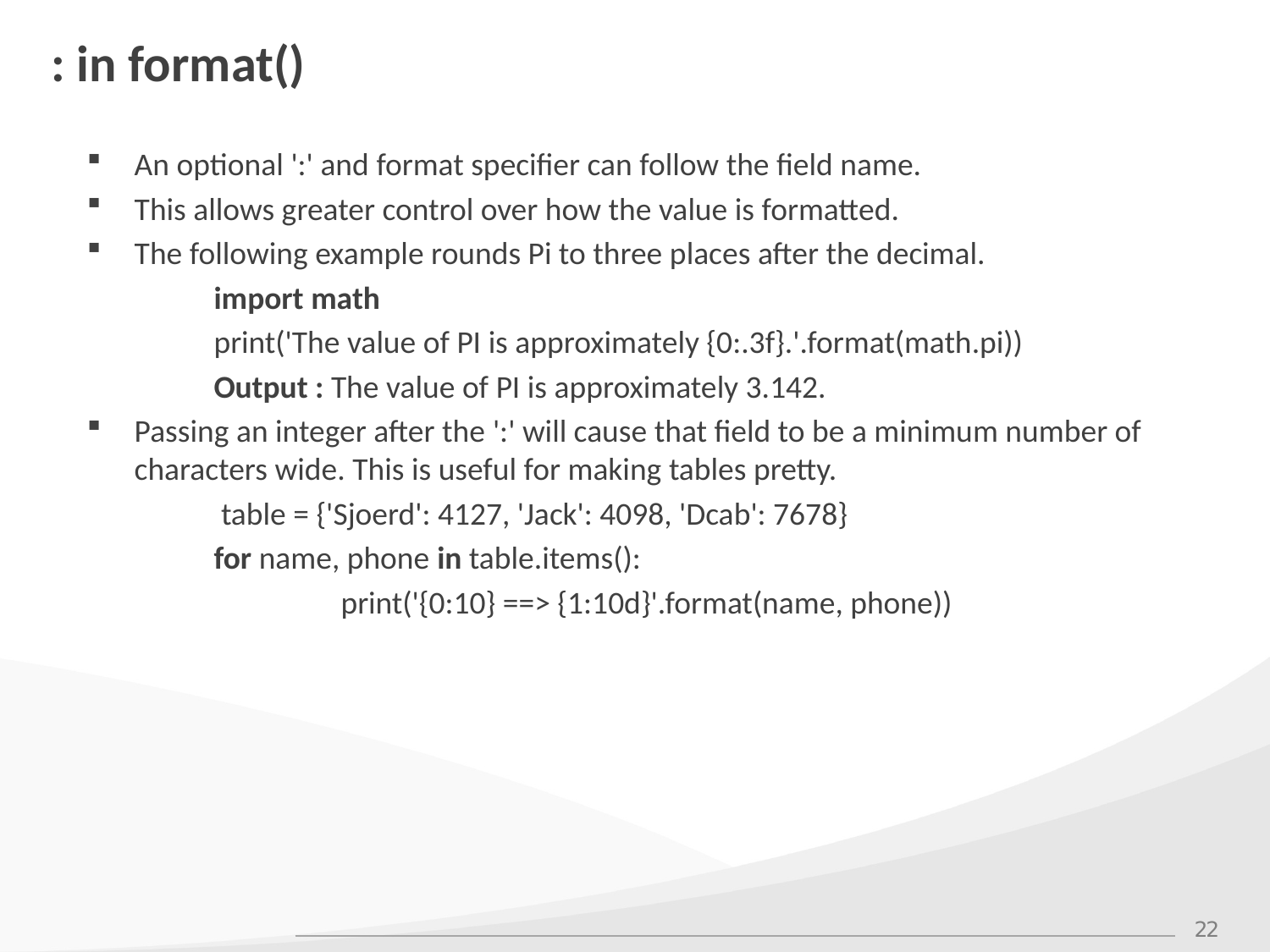

# : in format()
An optional ':' and format specifier can follow the field name.
This allows greater control over how the value is formatted.
The following example rounds Pi to three places after the decimal.
	import math
	print('The value of PI is approximately {0:.3f}.'.format(math.pi))
	Output : The value of PI is approximately 3.142.
Passing an integer after the ':' will cause that field to be a minimum number of characters wide. This is useful for making tables pretty.
	 table = {'Sjoerd': 4127, 'Jack': 4098, 'Dcab': 7678}
	for name, phone in table.items():
		print('{0:10} ==> {1:10d}'.format(name, phone))